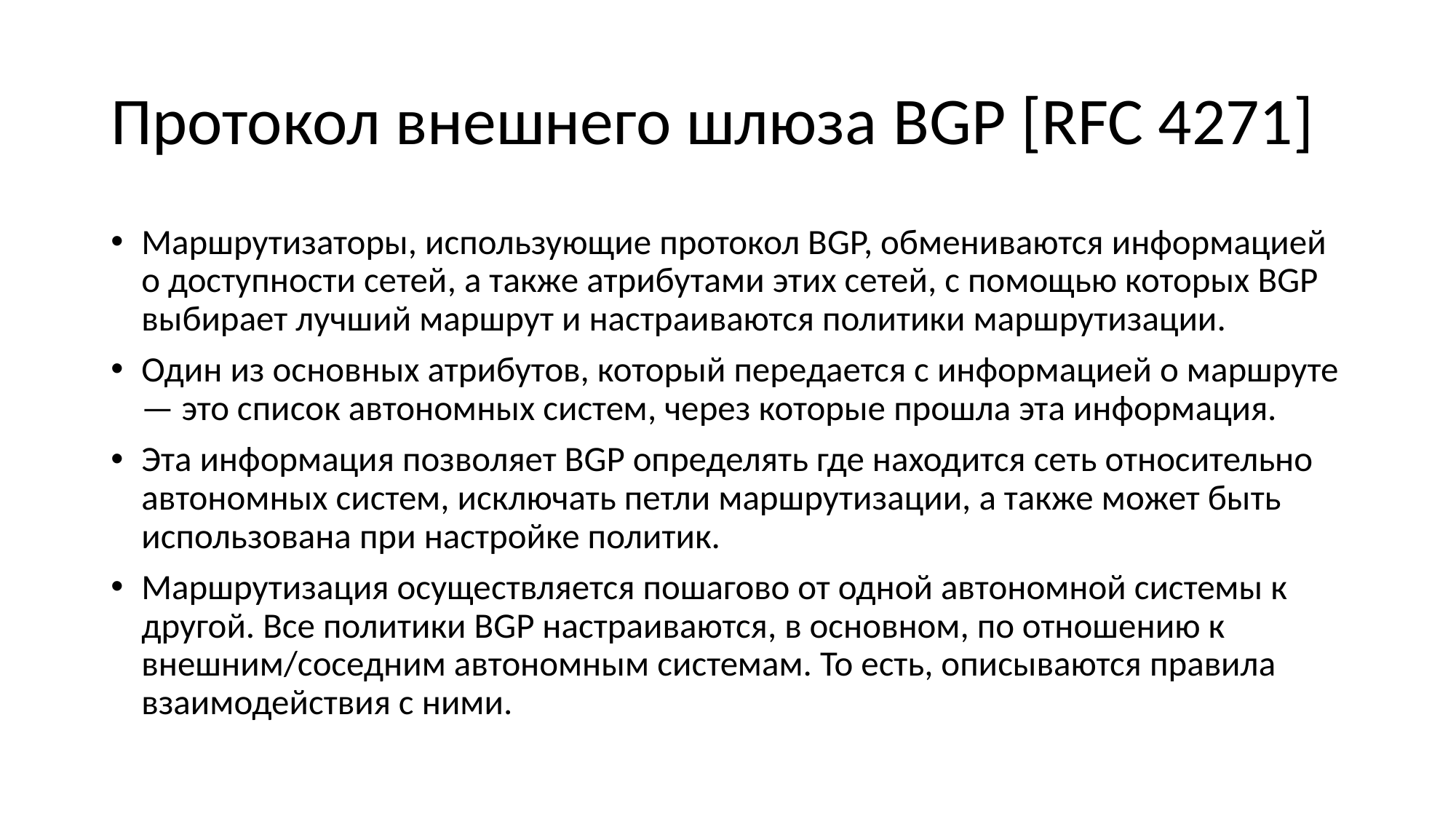

# Протокол внешнего шлюза BGP [RFC 4271]
Маршрутизаторы, использующие протокол BGP, обмениваются информацией о доступности сетей, а также атрибутами этих сетей, с помощью которых BGP выбирает лучший маршрут и настраиваются политики маршрутизации.
Один из основных атрибутов, который передается с информацией о маршруте — это список автономных систем, через которые прошла эта информация.
Эта информация позволяет BGP определять где находится сеть относительно автономных систем, исключать петли маршрутизации, а также может быть использована при настройке политик.
Маршрутизация осуществляется пошагово от одной автономной системы к другой. Все политики BGP настраиваются, в основном, по отношению к внешним/соседним автономным системам. То есть, описываются правила взаимодействия с ними.